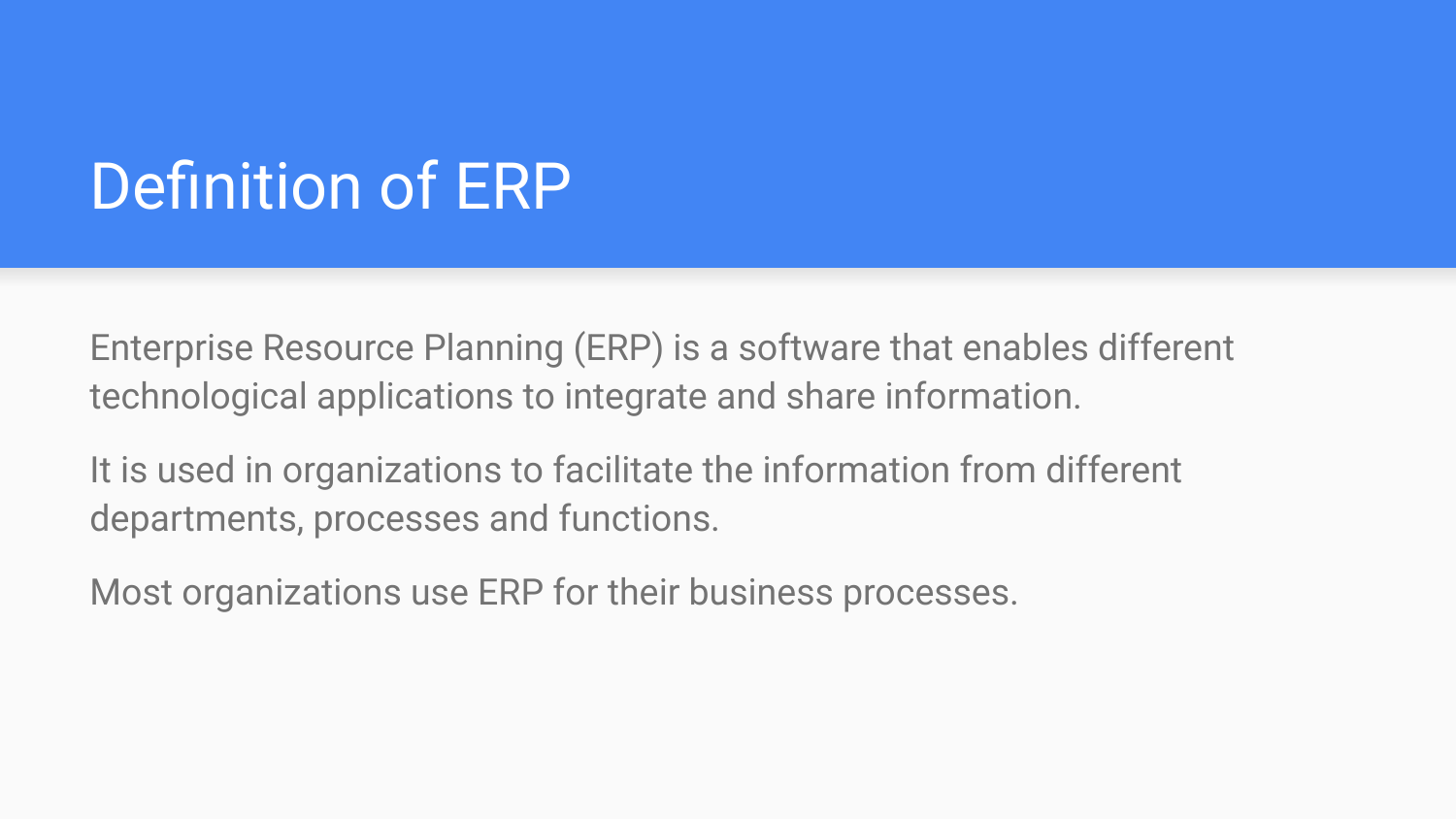

# Definition of ERP
Enterprise Resource Planning (ERP) is a software that enables different technological applications to integrate and share information.
It is used in organizations to facilitate the information from different departments, processes and functions.
Most organizations use ERP for their business processes.